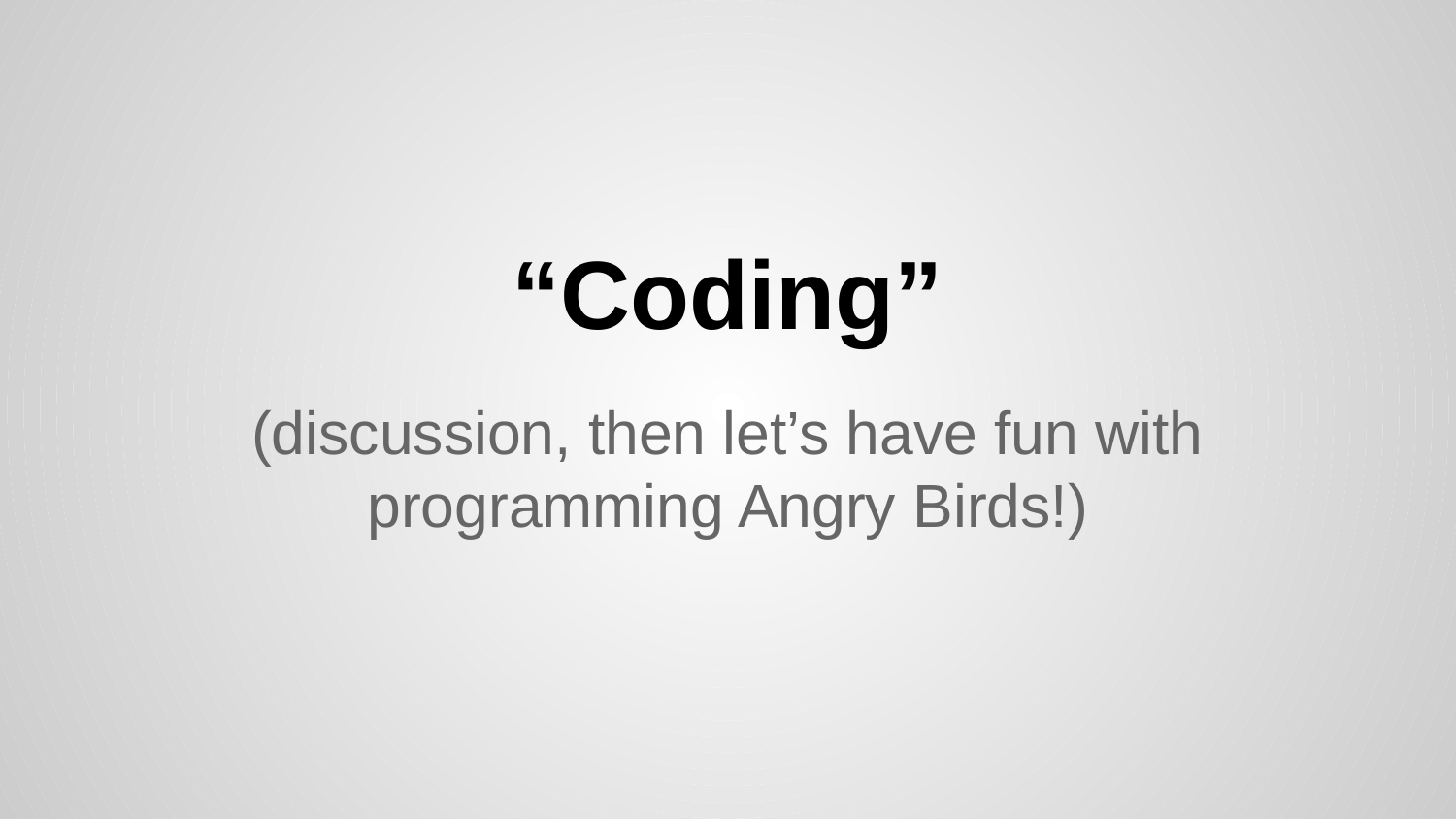

# “Coding”
(discussion, then let’s have fun with programming Angry Birds!)